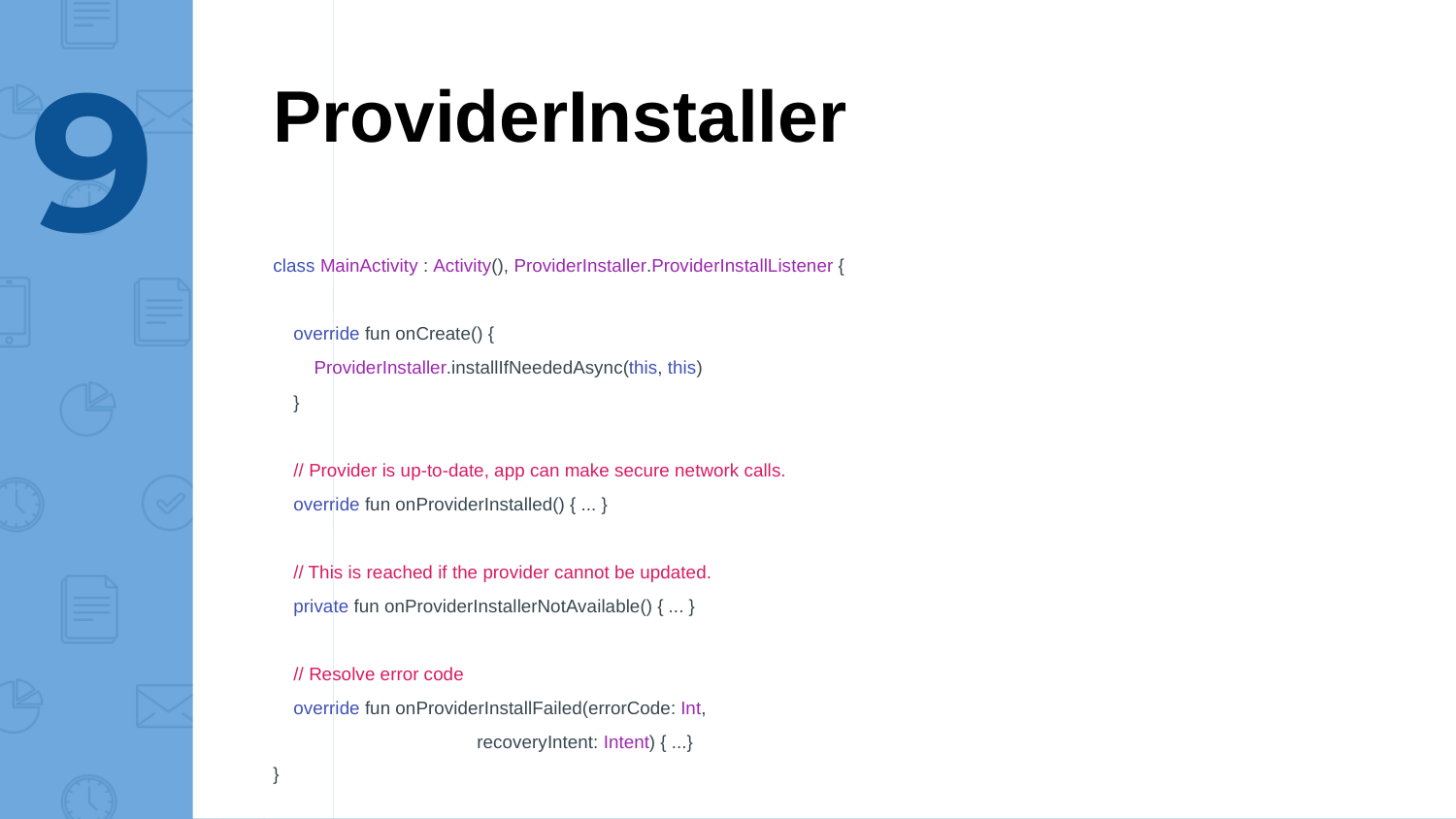

9
ProviderInstaller
class MainActivity : Activity(), ProviderInstaller.ProviderInstallListener {

    override fun onCreate() {
        ProviderInstaller.installIfNeededAsync(this, this)
    }

    // Provider is up-to-date, app can make secure network calls.
    override fun onProviderInstalled() { ... }

    // This is reached if the provider cannot be updated.
    private fun onProviderInstallerNotAvailable() { ... }

    // Resolve error code
    override fun onProviderInstallFailed(errorCode: Int,
                                        recoveryIntent: Intent) { ...}
}